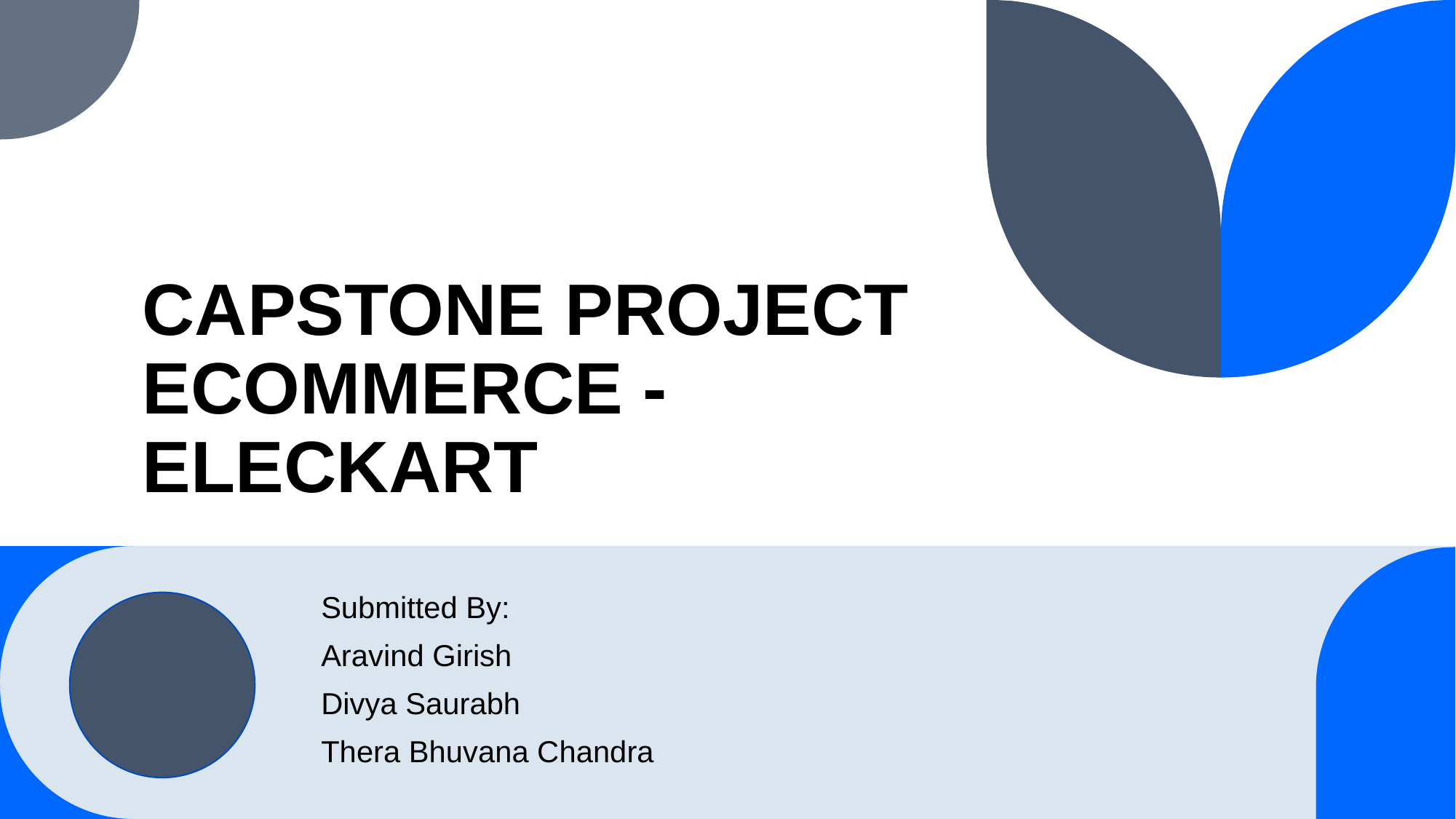

# CAPSTONE PROJECT ECOMMERCE -ELECKART
Submitted By:
Aravind Girish
Divya Saurabh
Thera Bhuvana Chandra